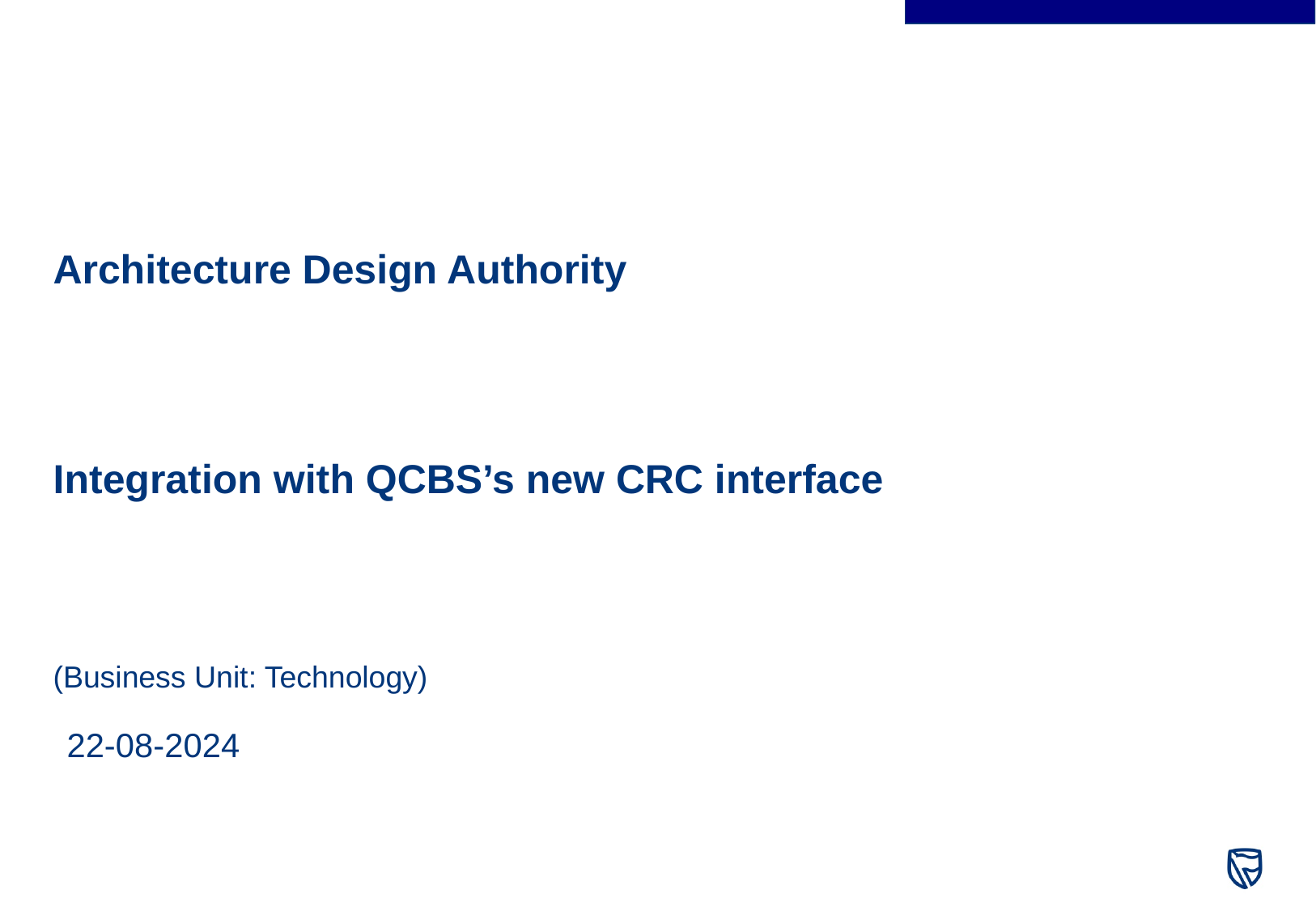

# Architecture Design Authority
Prepared for Client Name
Your name here
Date
Integration with QCBS’s new CRC interface
(Business Unit: Technology)

22-08-2024